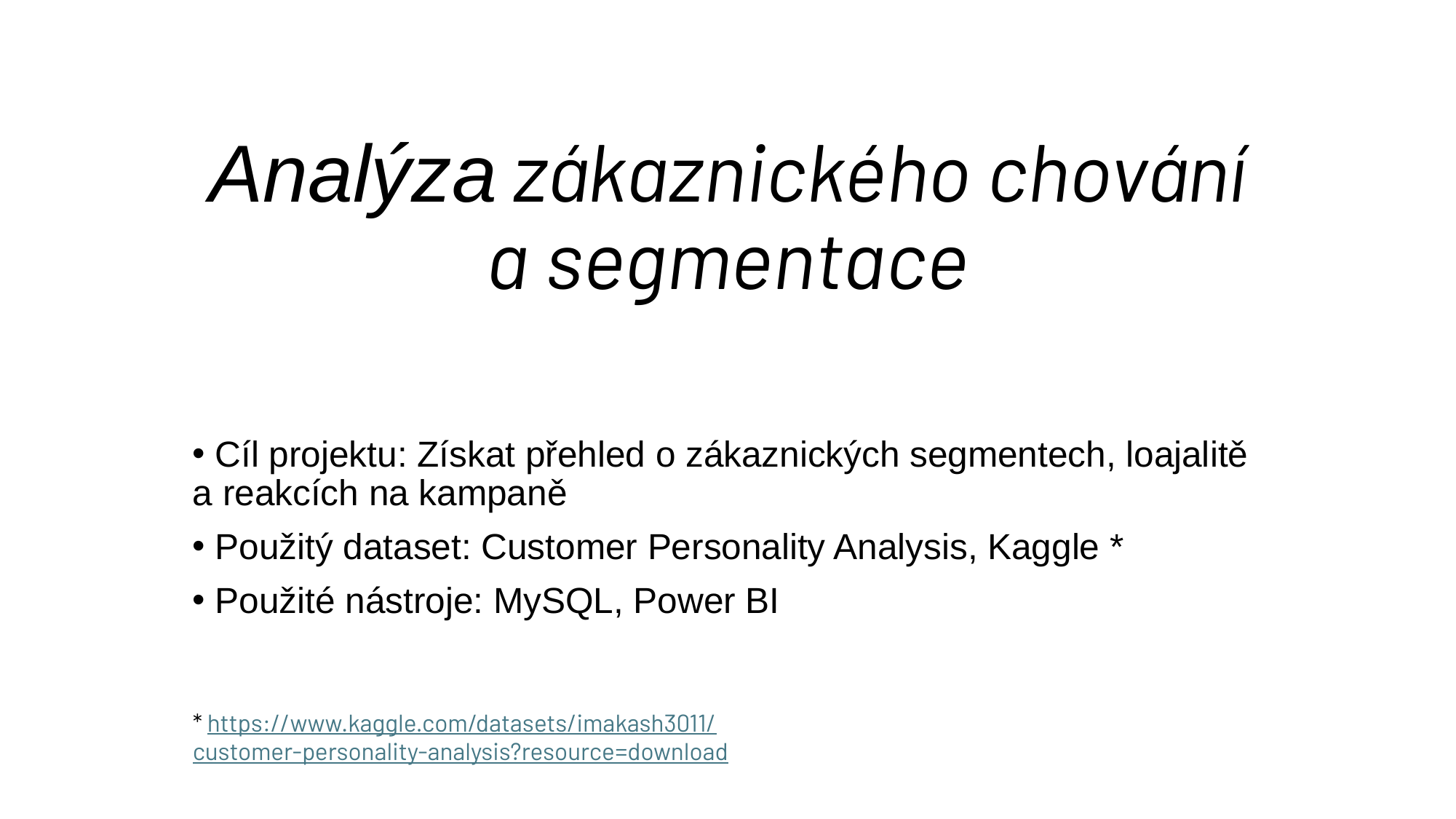

# Analýza zákaznického chování a segmentace
 Cíl projektu: Získat přehled o zákaznických segmentech, loajalitě a reakcích na kampaně
 Použitý dataset: Customer Personality Analysis, Kaggle *
 Použité nástroje: MySQL, Power BI

* https://www.kaggle.com/datasets/imakash3011/customer-personality-analysis?resource=download